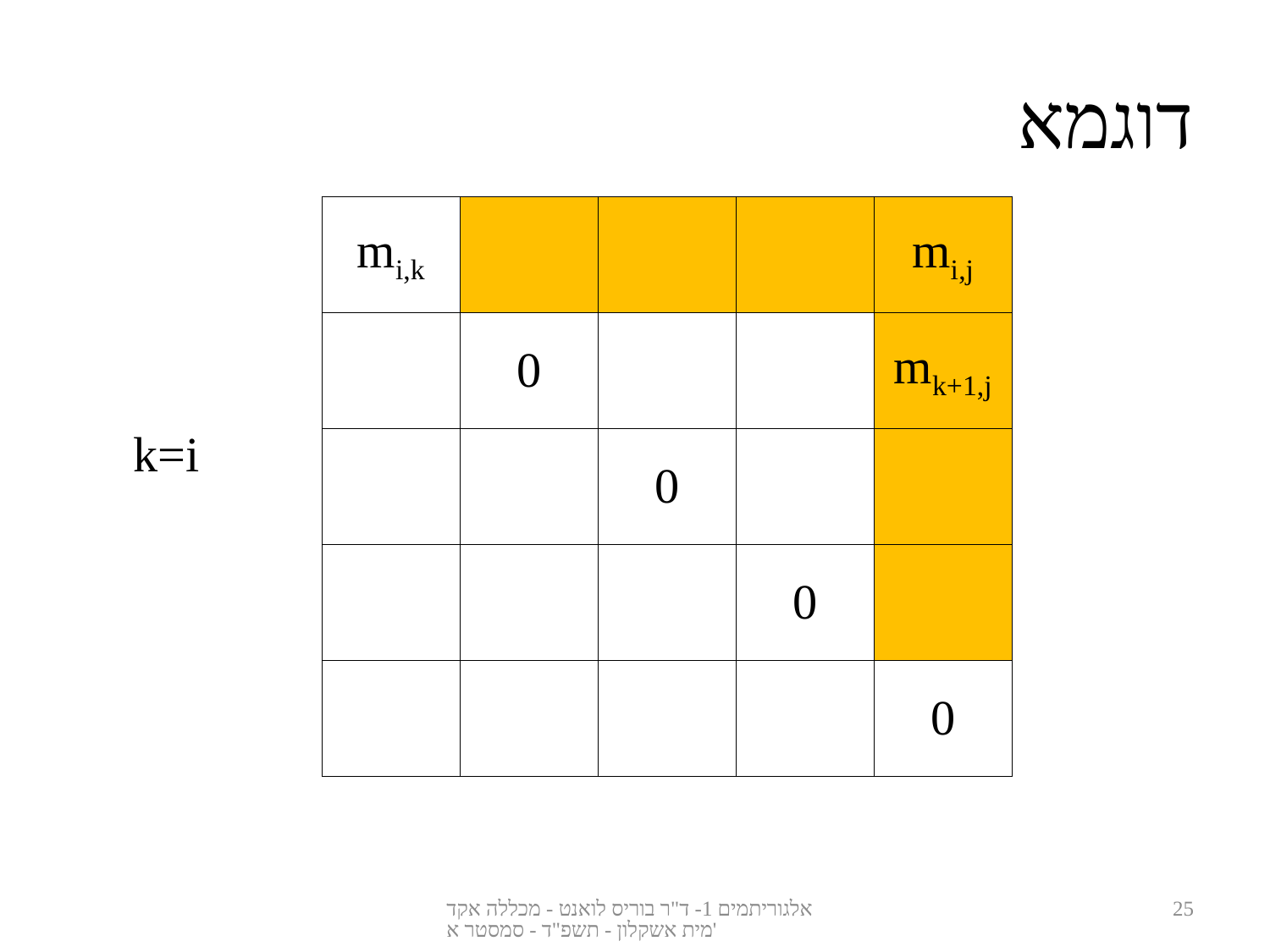

# דוגמא
| mi,k |  |  |  | mi,j |
| --- | --- | --- | --- | --- |
|  | 0 |  |  | mk+1,j |
|  |  | 0 |  |  |
|  |  |  | 0 |  |
|  |  |  |  | 0 |
k=i
אלגוריתמים 1- ד"ר בוריס לואנט - מכללה אקדמית אשקלון - תשפ"ד - סמסטר א'
25